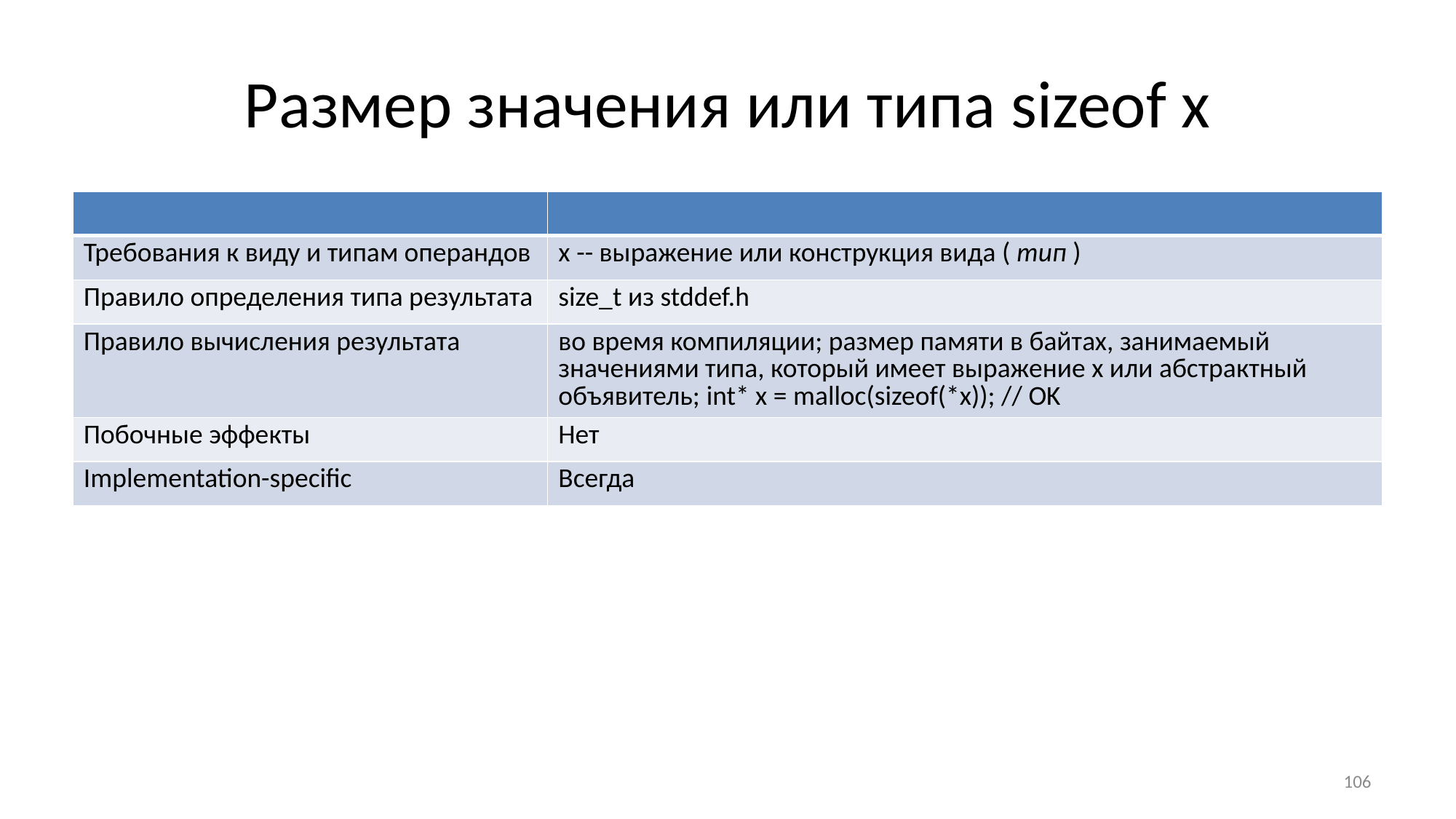

# Размер значения или типа sizeof x

|  |  |
| --- | --- |
| Требования к виду и типам операндов | x -- выражение или конструкция вида ( тип ) |
| Правило определения типа результата | size\_t из stddef.h |
| Правило вычисления результата | во время компиляции; размер памяти в байтах, занимаемый значениями типа, который имеет выражение х или абстрактный объявитель; int\* x = malloc(sizeof(\*x)); // OK |
| Побочные эффекты | Нет |
| Implementation-specific | Всегда |
106